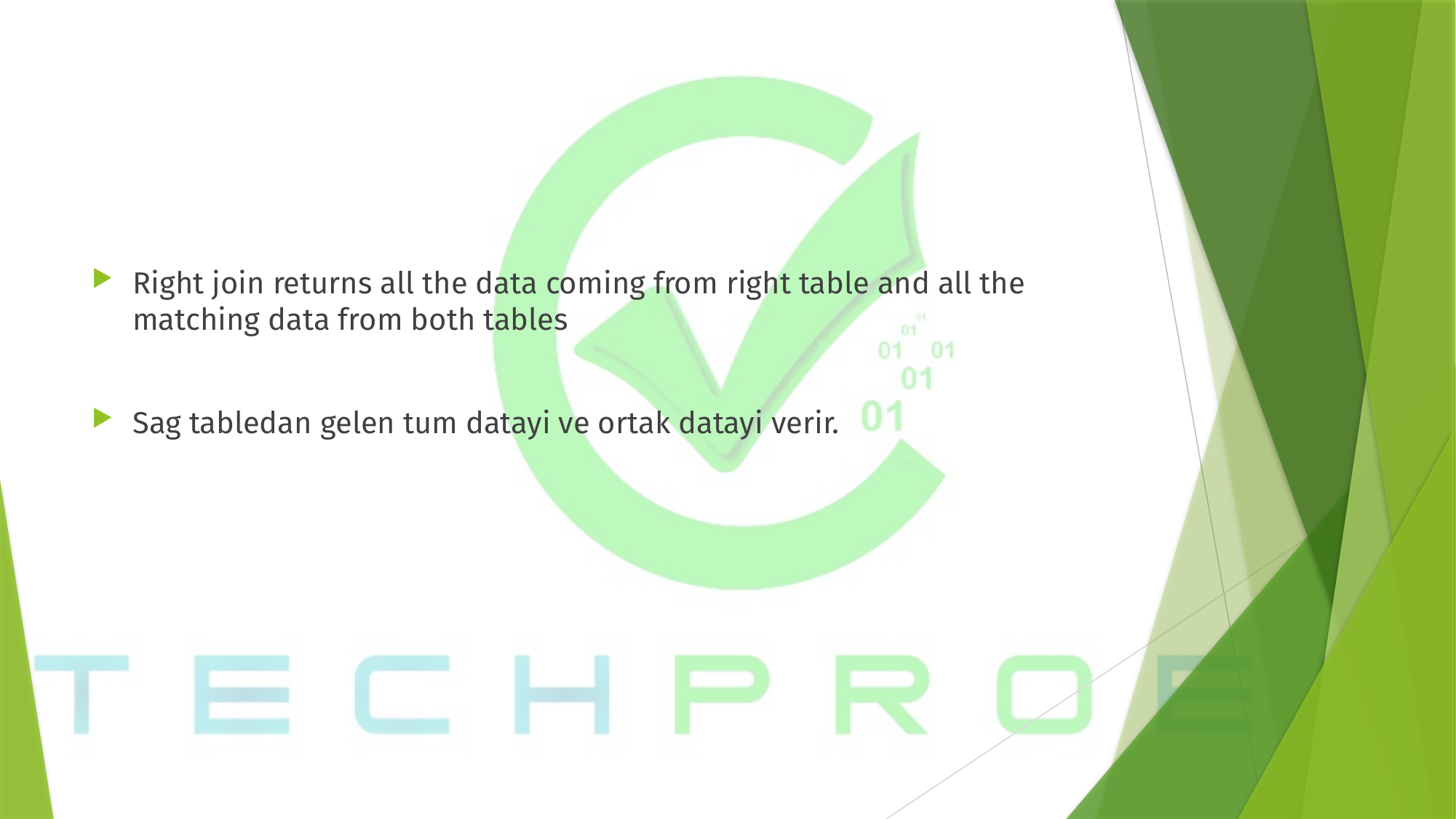

Right join returns all the data coming from right table and all the matching data from both tables

Sag tabledan gelen tum datayi ve ortak datayi verir.